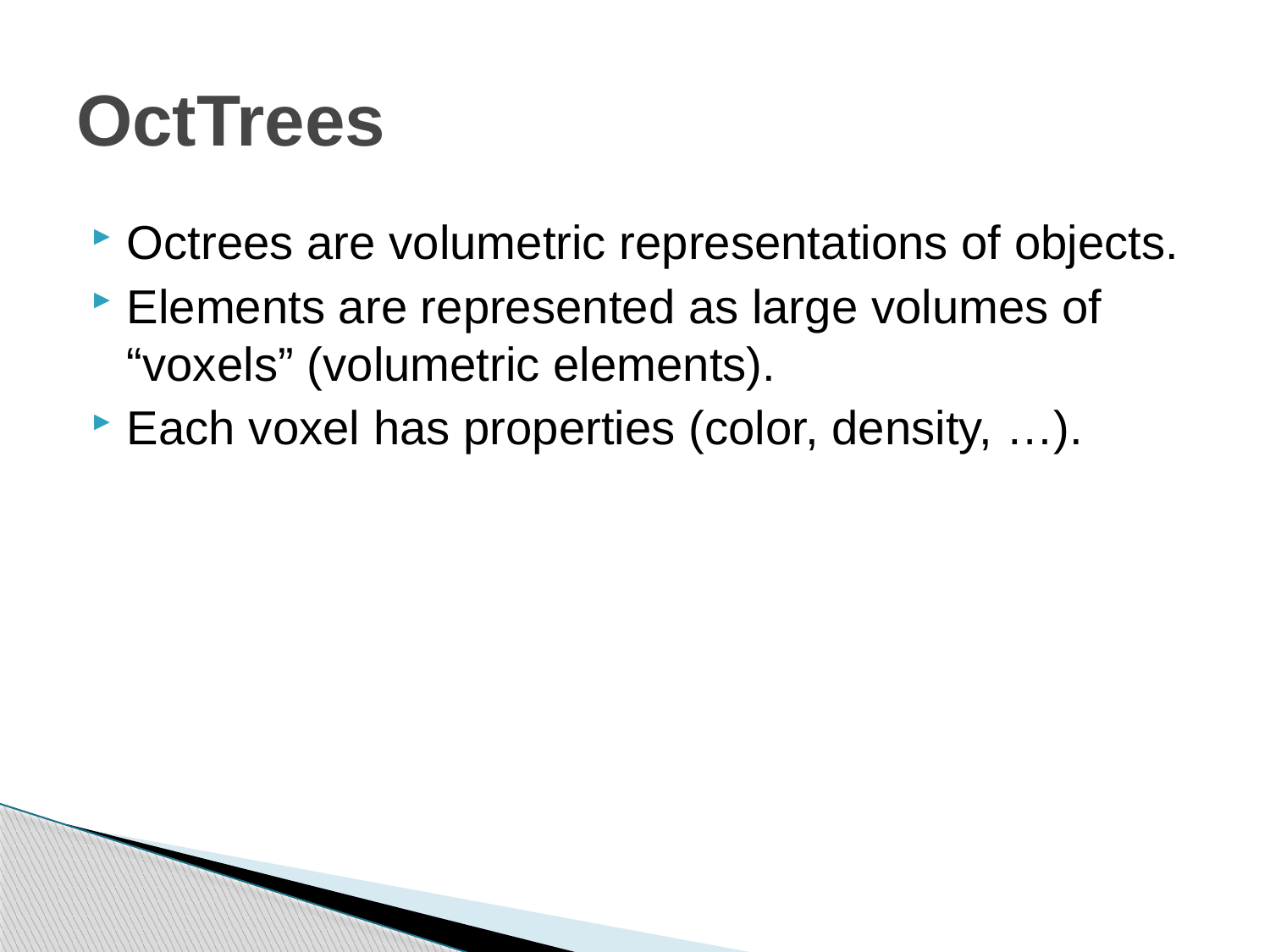

# OctTrees
Octrees are volumetric representations of objects.
Elements are represented as large volumes of “voxels” (volumetric elements).
Each voxel has properties (color, density, …).